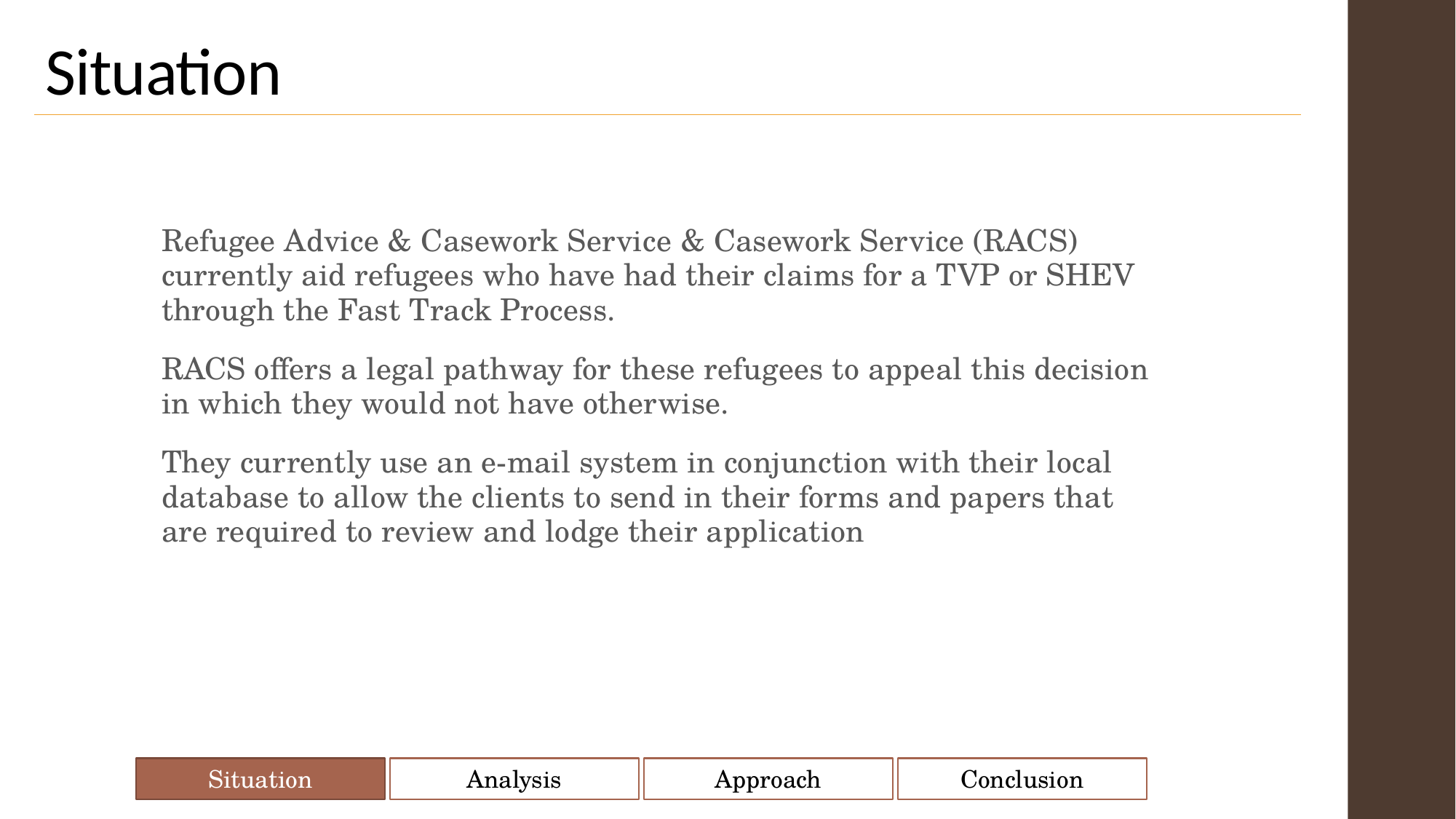

# Situation
Refugee Advice & Casework Service & Casework Service (RACS) currently aid refugees who have had their claims for a TVP or SHEV through the Fast Track Process.
RACS offers a legal pathway for these refugees to appeal this decision in which they would not have otherwise.
They currently use an e-mail system in conjunction with their local database to allow the clients to send in their forms and papers that are required to review and lodge their application

Situation
Analysis
Approach
Conclusion